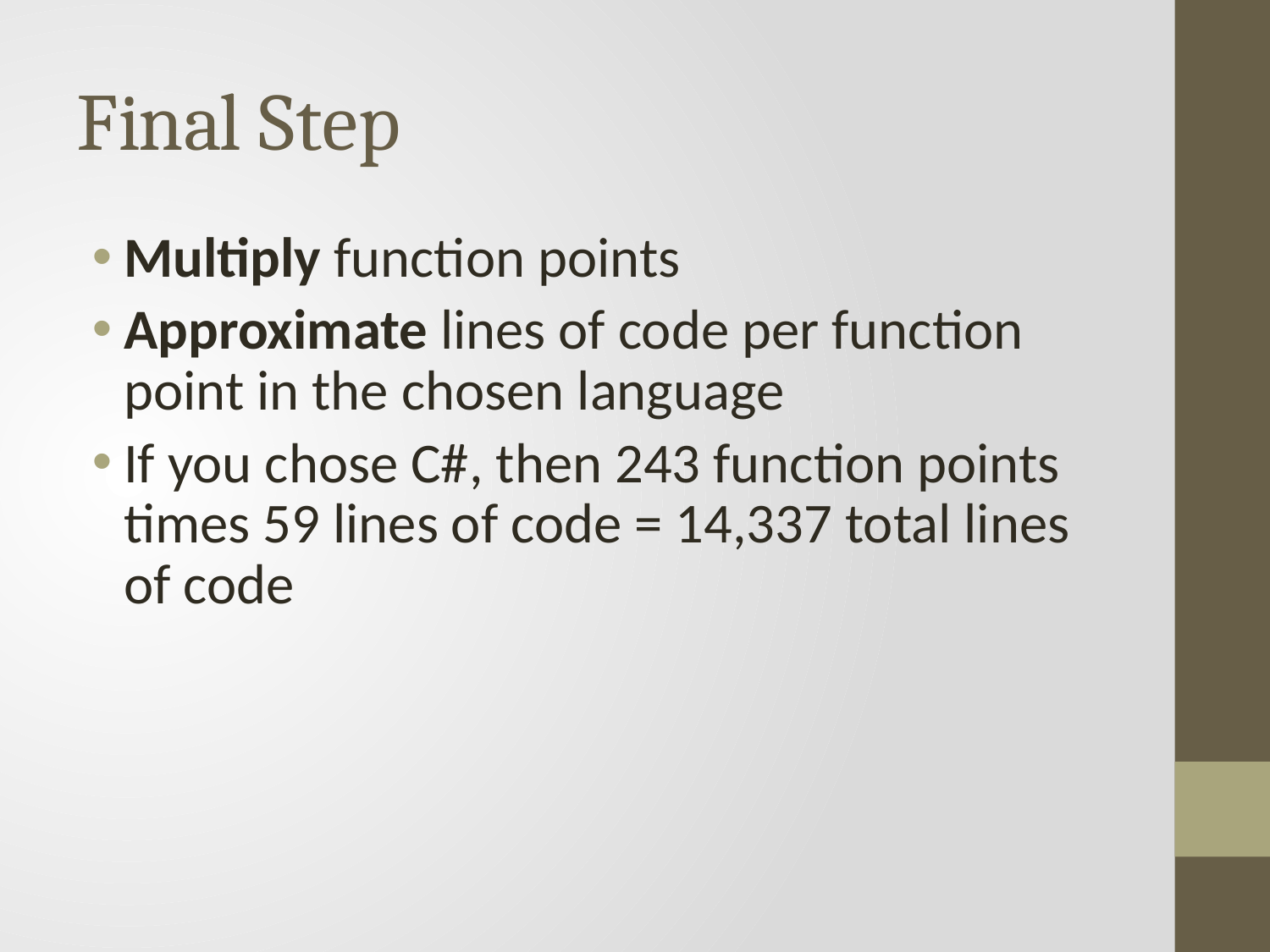

# Final Step
Multiply function points
Approximate lines of code per function point in the chosen language
If you chose C#, then 243 function points times 59 lines of code = 14,337 total lines of code